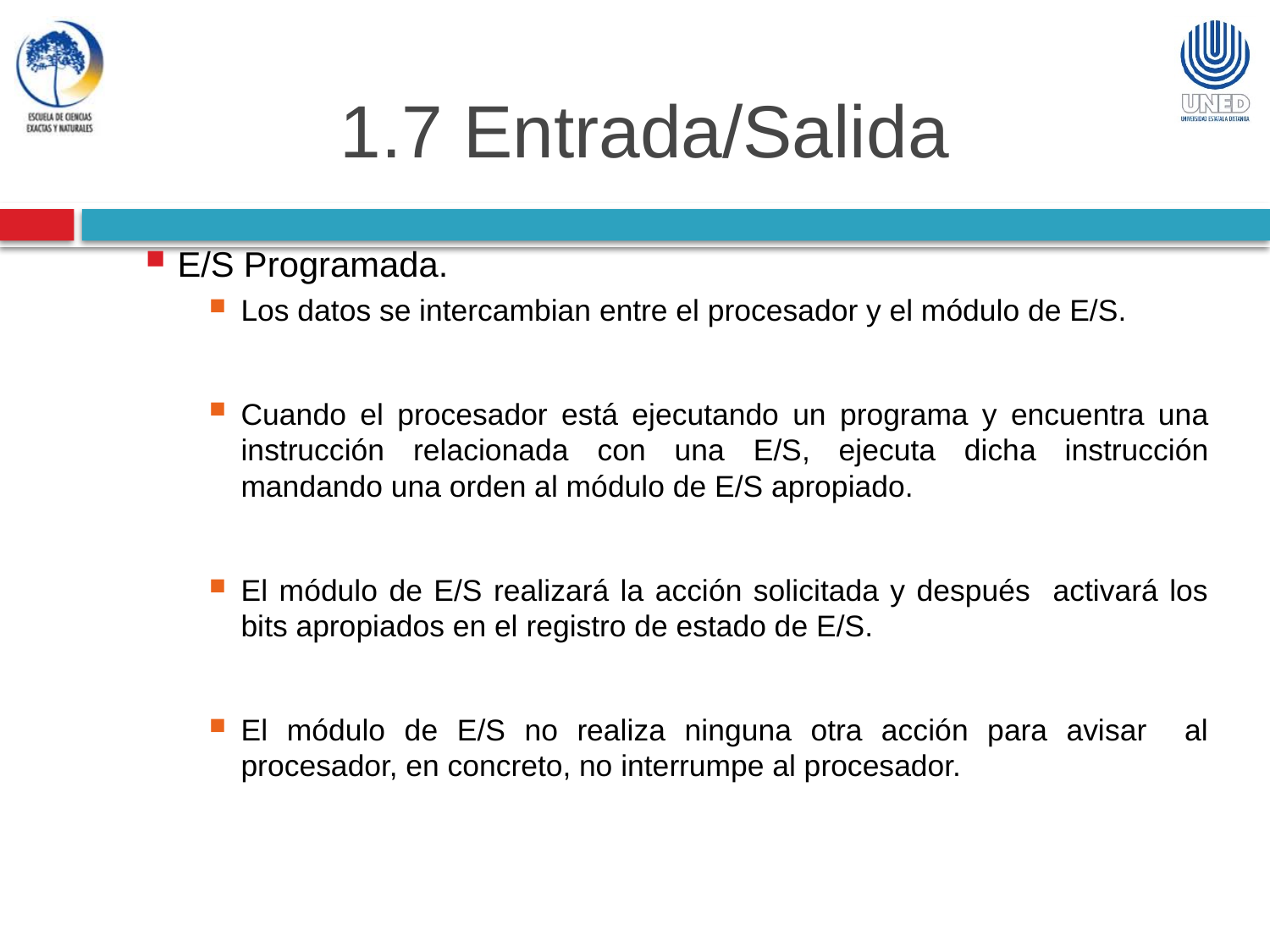

1.7 Entrada/Salida
E/S Programada.
Los datos se intercambian entre el procesador y el módulo de E/S.

Cuando el procesador está ejecutando un programa y encuentra una instrucción relacionada con una E/S, ejecuta dicha instrucción mandando una orden al módulo de E/S apropiado.

El módulo de E/S realizará la acción solicitada y después  activará los bits apropiados en el registro de estado de E/S.

El módulo de E/S no realiza ninguna otra acción para avisar  al procesador, en concreto, no interrumpe al procesador.